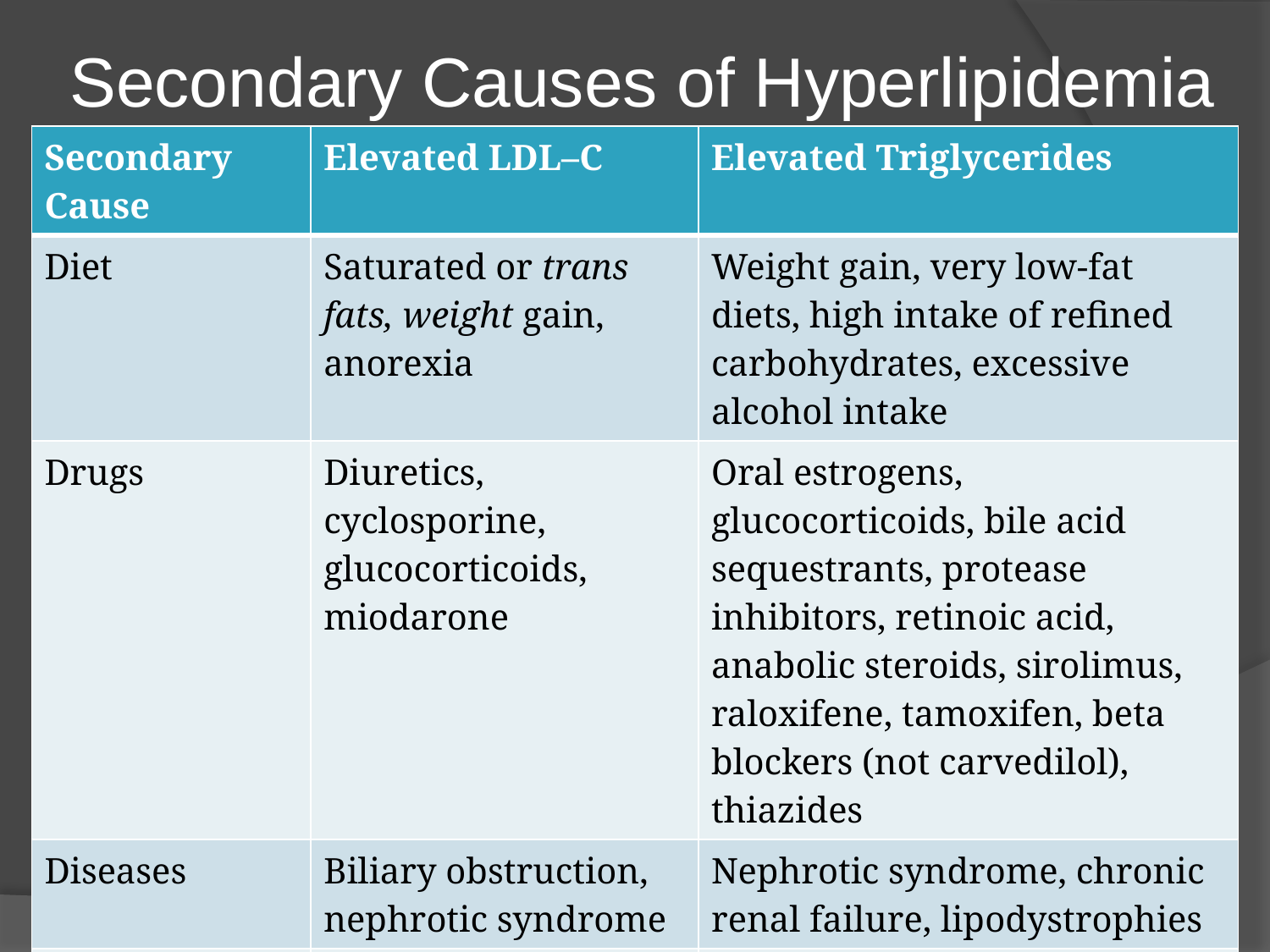

# Secondary Causes of Hyperlipidemia
| Secondary Cause | Elevated LDL–C | Elevated Triglycerides |
| --- | --- | --- |
| Diet | Saturated or trans fats, weight gain, anorexia | Weight gain, very low-fat diets, high intake of refined carbohydrates, excessive alcohol intake |
| Drugs | Diuretics, cyclosporine, glucocorticoids, miodarone | Oral estrogens, glucocorticoids, bile acid sequestrants, protease inhibitors, retinoic acid, anabolic steroids, sirolimus, raloxifene, tamoxifen, beta blockers (not carvedilol), thiazides |
| Diseases | Biliary obstruction, nephrotic syndrome | Nephrotic syndrome, chronic renal failure, lipodystrophies |
| Disorders and altered states of metabolism | Hypothyroidism, obesity, pregnancy | Diabetes (poorly controlled), hypothyroidism, obesity; pregnancy |